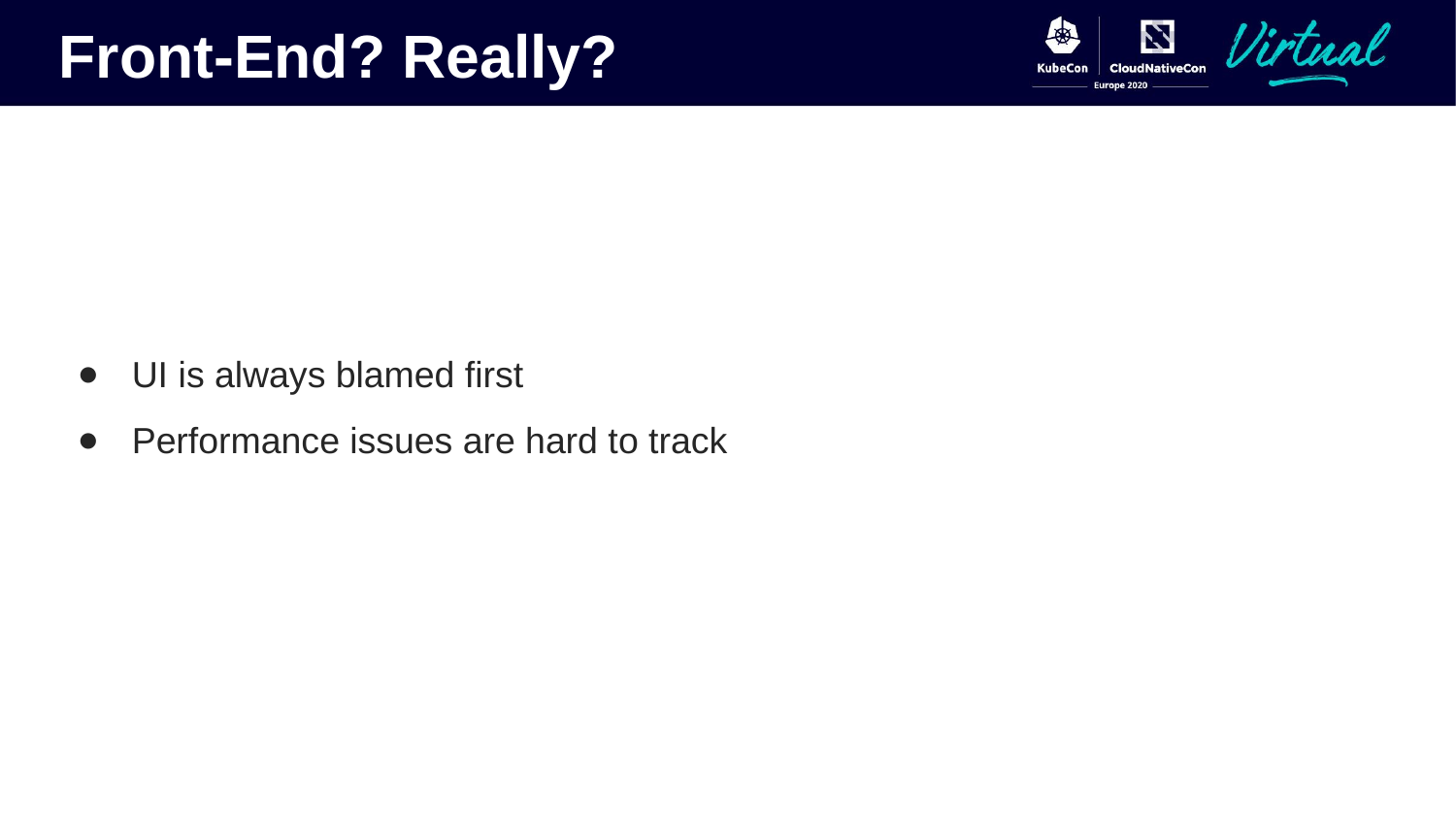

Front-End? Really?
UI is always blamed first
Performance issues are hard to track